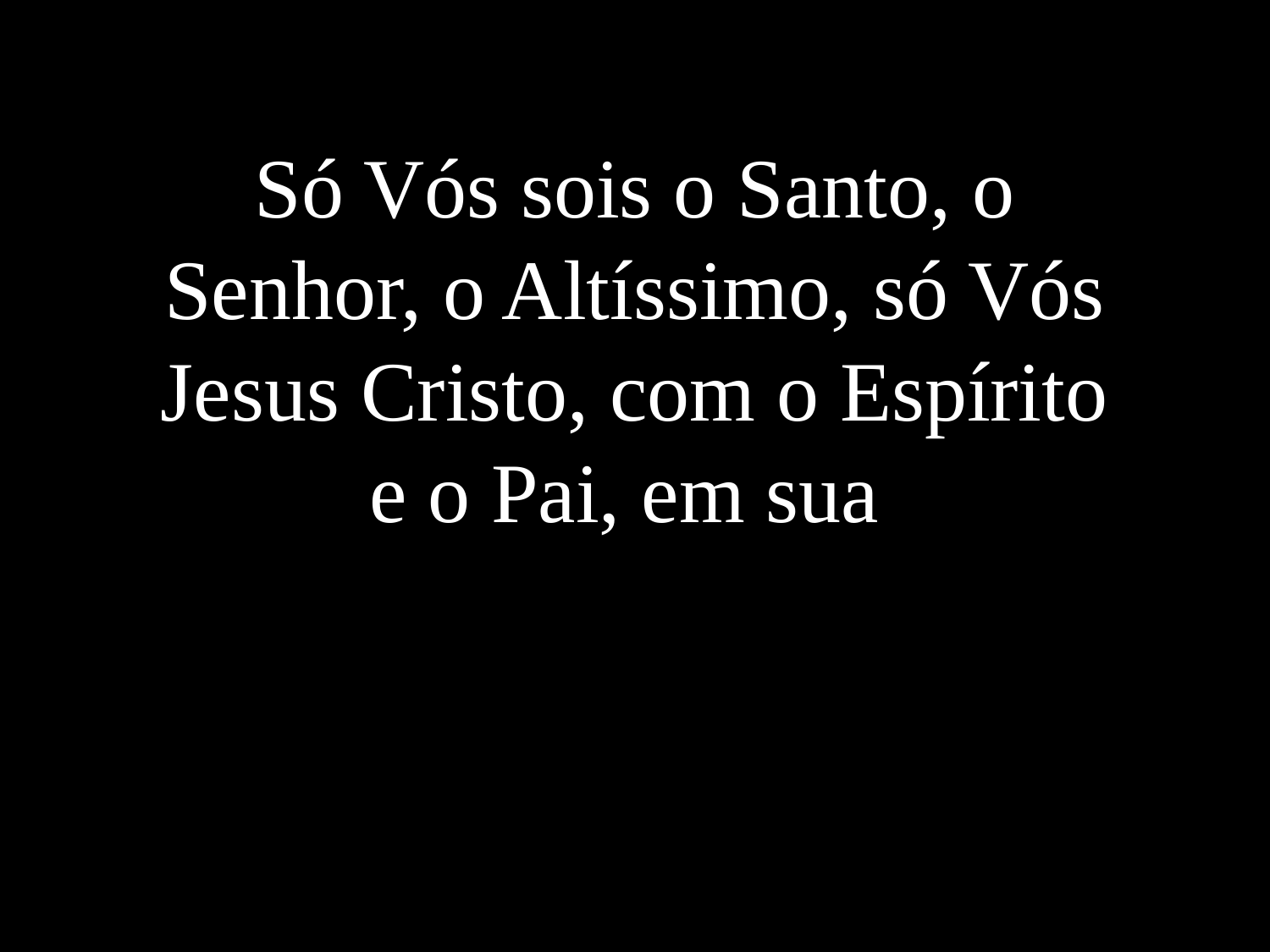

Só Vós sois o Santo, o Senhor, o Altíssimo, só Vós
Jesus Cristo, com o Espírito e o Pai, em sua